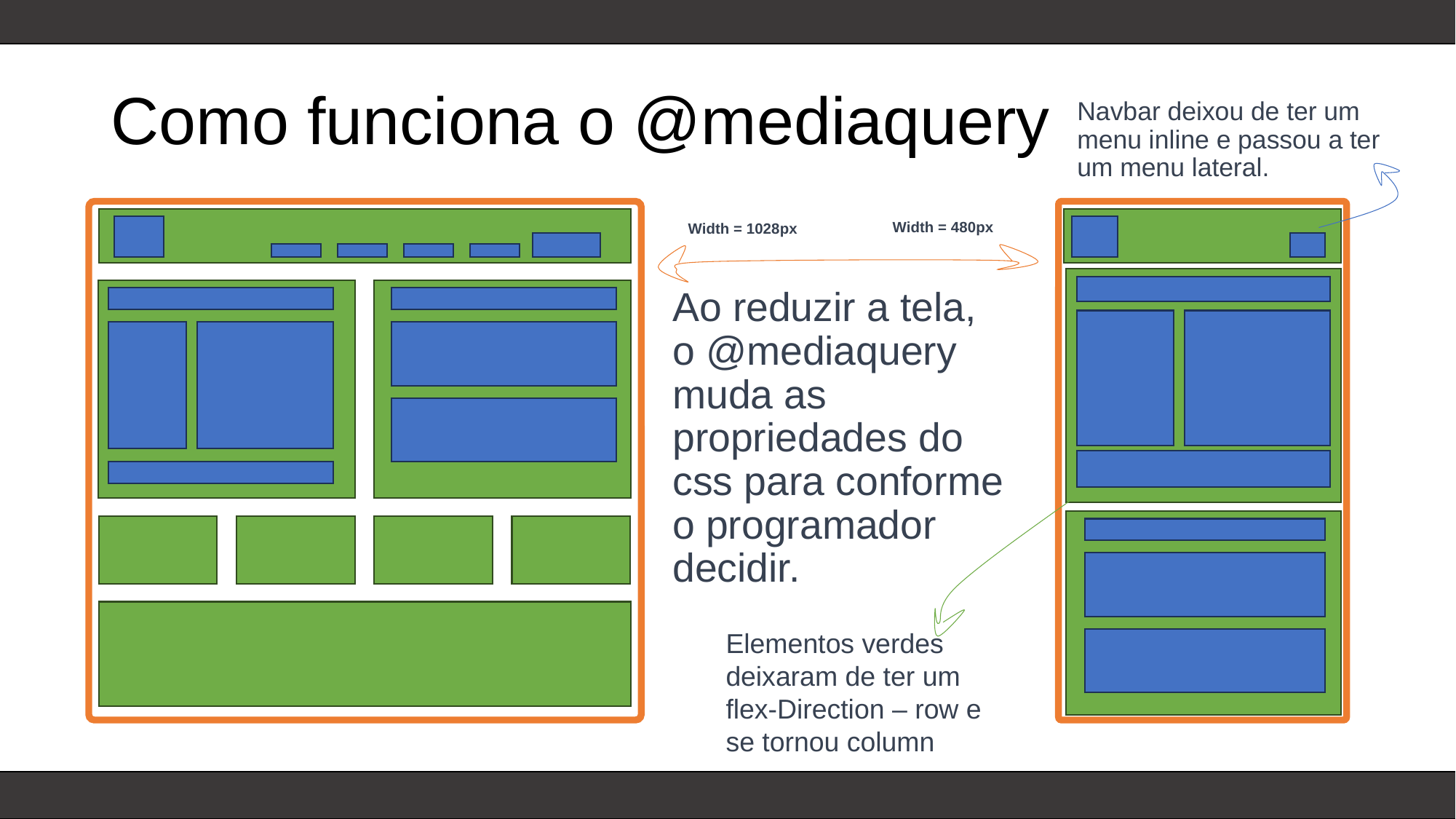

# Como funciona o @mediaquery
Navbar deixou de ter um menu inline e passou a ter um menu lateral.

Width = 480px
Width = 1028px

Ao reduzir a tela, o @mediaquery muda as propriedades do css para conforme o programador decidir.

Elementos verdes deixaram de ter um flex-Direction – row e se tornou column